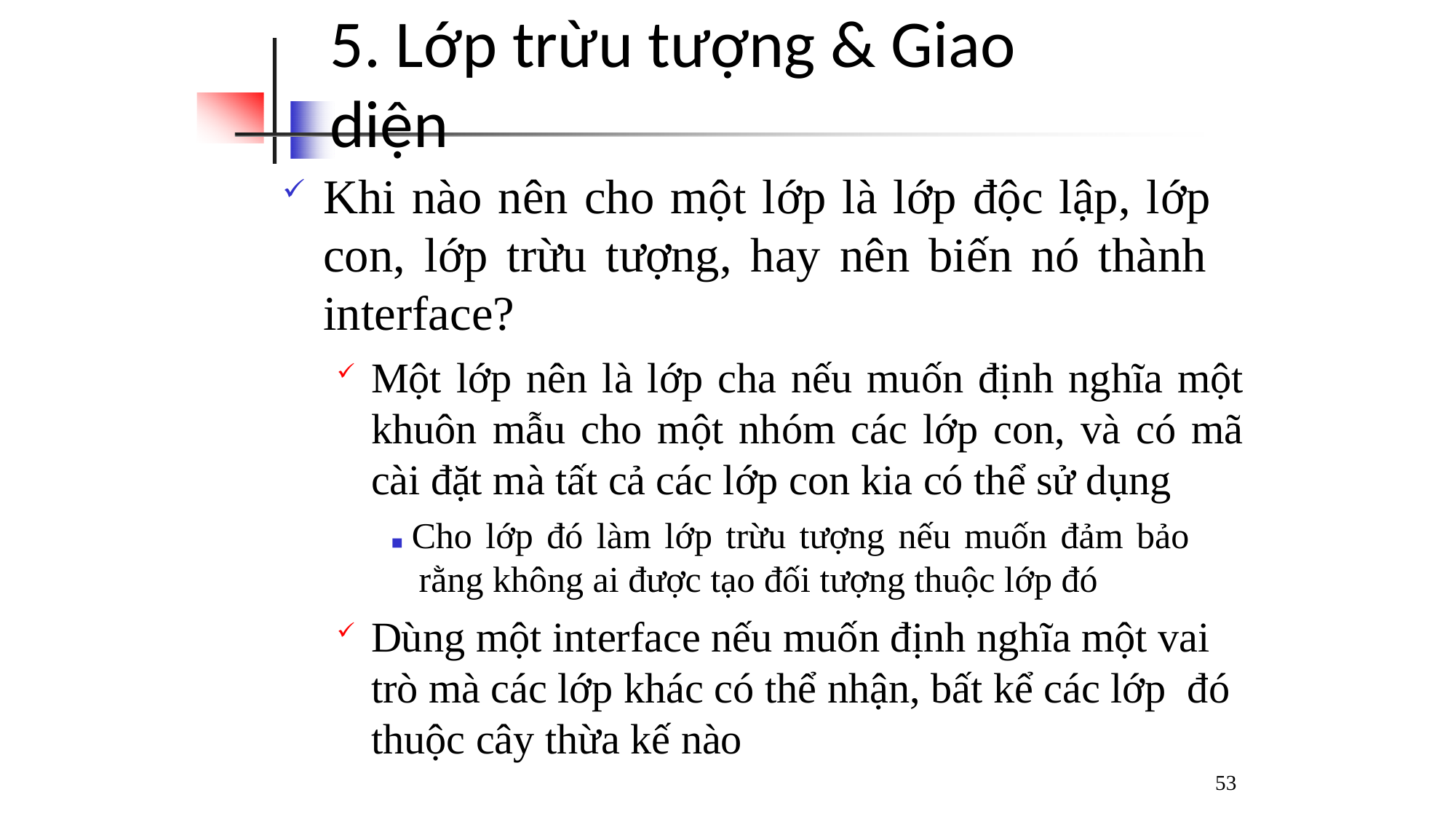

# 5. Lớp trừu tượng & Giao diện

Khi nào nên cho một lớp là lớp độc lập, lớp  con, lớp trừu tượng, hay nên biến nó thành  interface?
Một lớp nên là lớp cha nếu muốn định nghĩa một  khuôn mẫu cho một nhóm các lớp con, và có mã  cài đặt mà tất cả các lớp con kia có thể sử dụng
◼ Cho lớp đó làm lớp trừu tượng nếu muốn đảm bảo  rằng không ai được tạo đối tượng thuộc lớp đó
Dùng một interface nếu muốn định nghĩa một vai  trò mà các lớp khác có thể nhận, bất kể các lớp  đó thuộc cây thừa kế nào
53